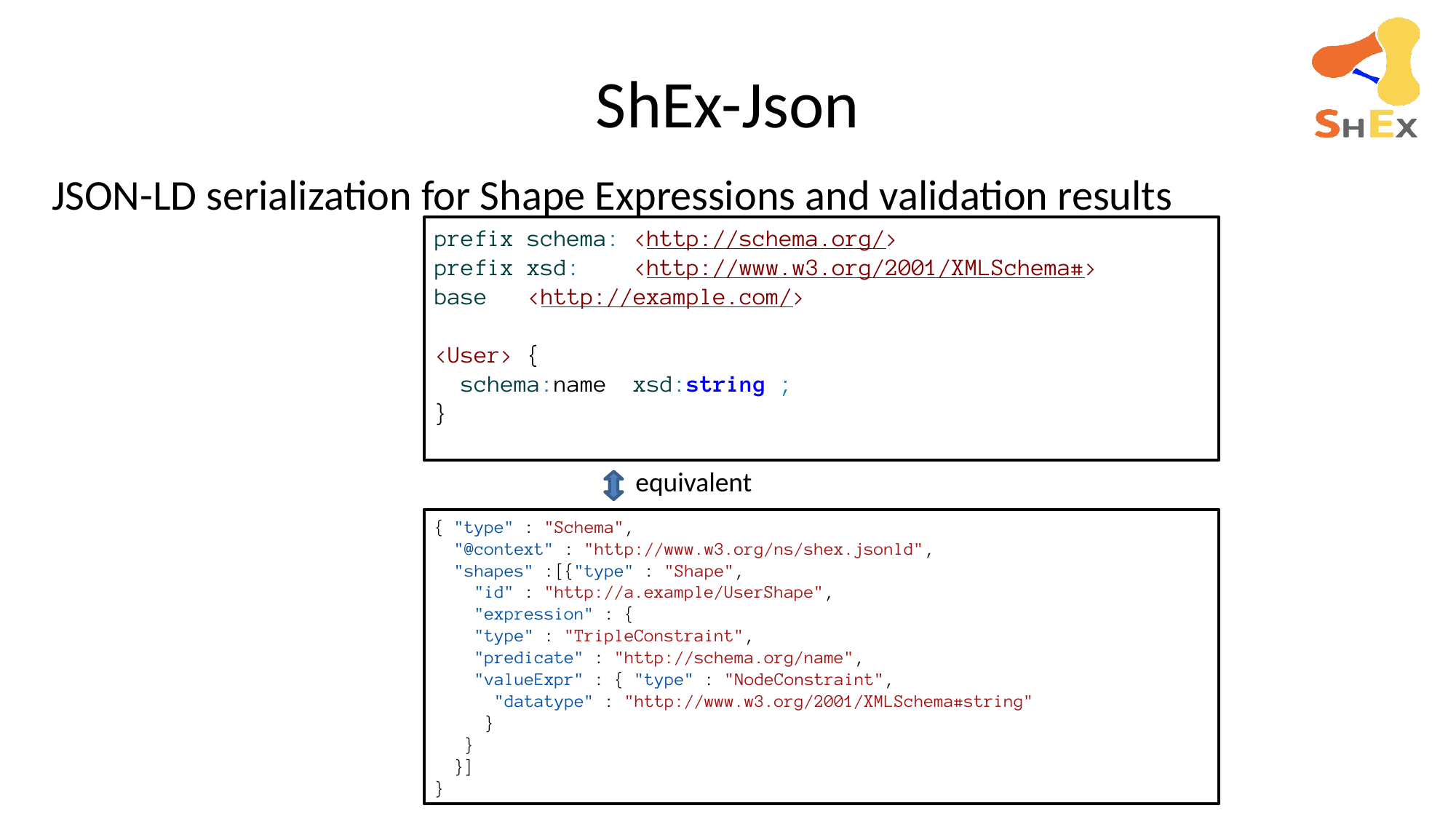

# ShEx-Json
JSON-LD serialization for Shape Expressions and validation results
prefix schema: <http://schema.org/>
prefix xsd:    <http://www.w3.org/2001/XMLSchema#>
base   <http://example.com/>

<User> {
  schema:name  xsd:string ;
}

equivalent

{ "type" : "Schema",
  "@context" : "http://www.w3.org/ns/shex.jsonld",
  "shapes" :[{"type" : "Shape",
    "id" : "http://a.example/UserShape",
    "expression" : {
    "type" : "TripleConstraint",
    "predicate" : "http://schema.org/name",
    "valueExpr" : { "type" : "NodeConstraint",
      "datatype" : "http://www.w3.org/2001/XMLSchema#string"
     }
   }
  }]
}